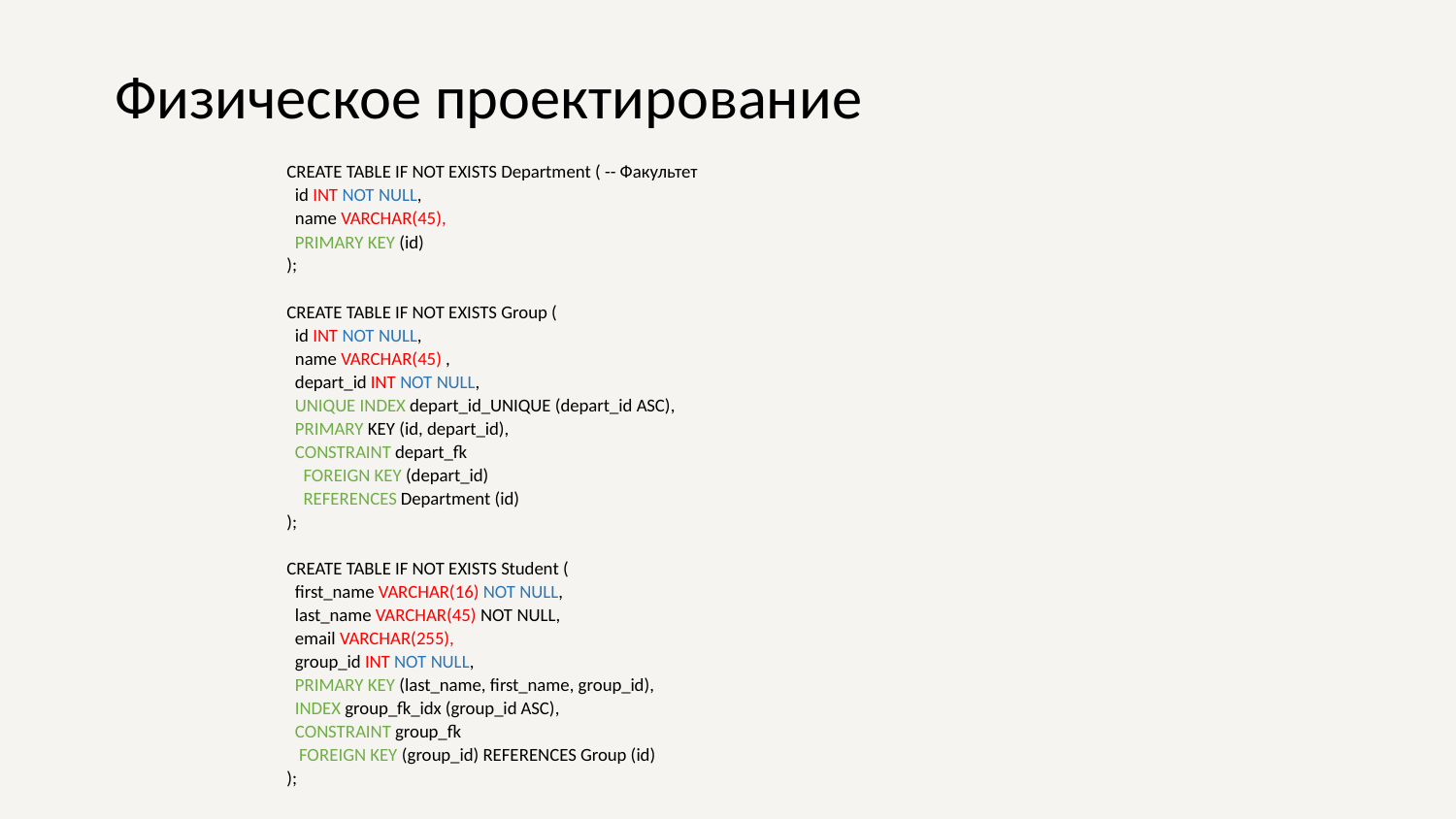

# Физическое проектирование
CREATE TABLE IF NOT EXISTS Department ( -- Факультет
  id INT NOT NULL,
  name VARCHAR(45),
  PRIMARY KEY (id)
);

CREATE TABLE IF NOT EXISTS Group (
  id INT NOT NULL,
  name VARCHAR(45) ,
  depart_id INT NOT NULL,
  UNIQUE INDEX depart_id_UNIQUE (depart_id ASC),
  PRIMARY KEY (id, depart_id),
  CONSTRAINT depart_fk
    FOREIGN KEY (depart_id)
    REFERENCES Department (id)
);

CREATE TABLE IF NOT EXISTS Student (
  first_name VARCHAR(16) NOT NULL,
  last_name VARCHAR(45) NOT NULL,
  email VARCHAR(255),
  group_id INT NOT NULL,
  PRIMARY KEY (last_name, first_name, group_id),
  INDEX group_fk_idx (group_id ASC),
  CONSTRAINT group_fk
   FOREIGN KEY (group_id) REFERENCES Group (id)
);